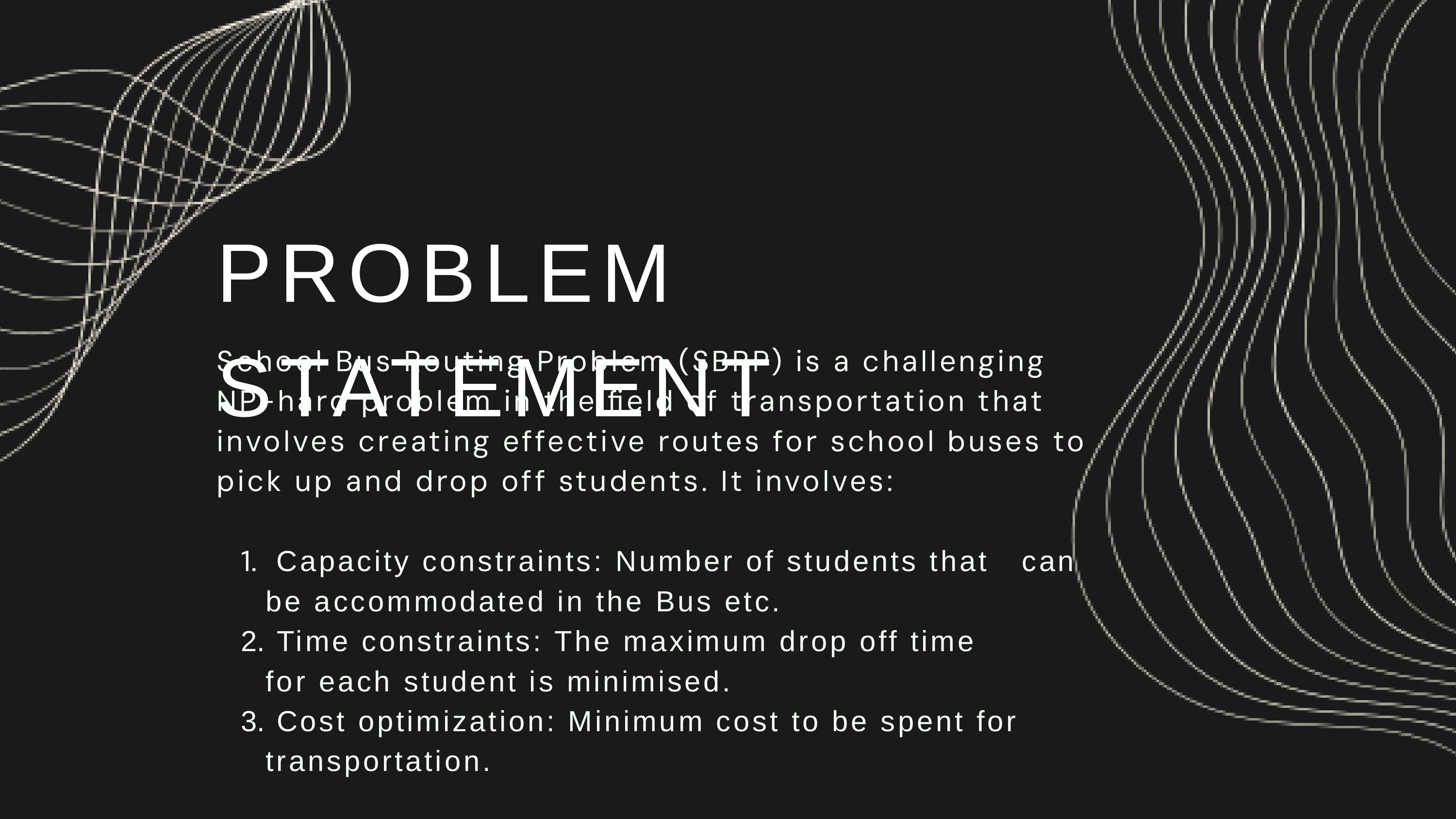

PROBLEM STATEMENT
School Bus Routing Problem (SBRP) is a challenging NP-hard problem in the field of transportation that involves creating effective routes for school buses to pick up and drop off students. It involves:

 Capacity constraints: Number of students that   can be accommodated in the Bus etc.
 Time constraints: The maximum drop off time           for each student is minimised.
 Cost optimization: Minimum cost to be spent for transportation.